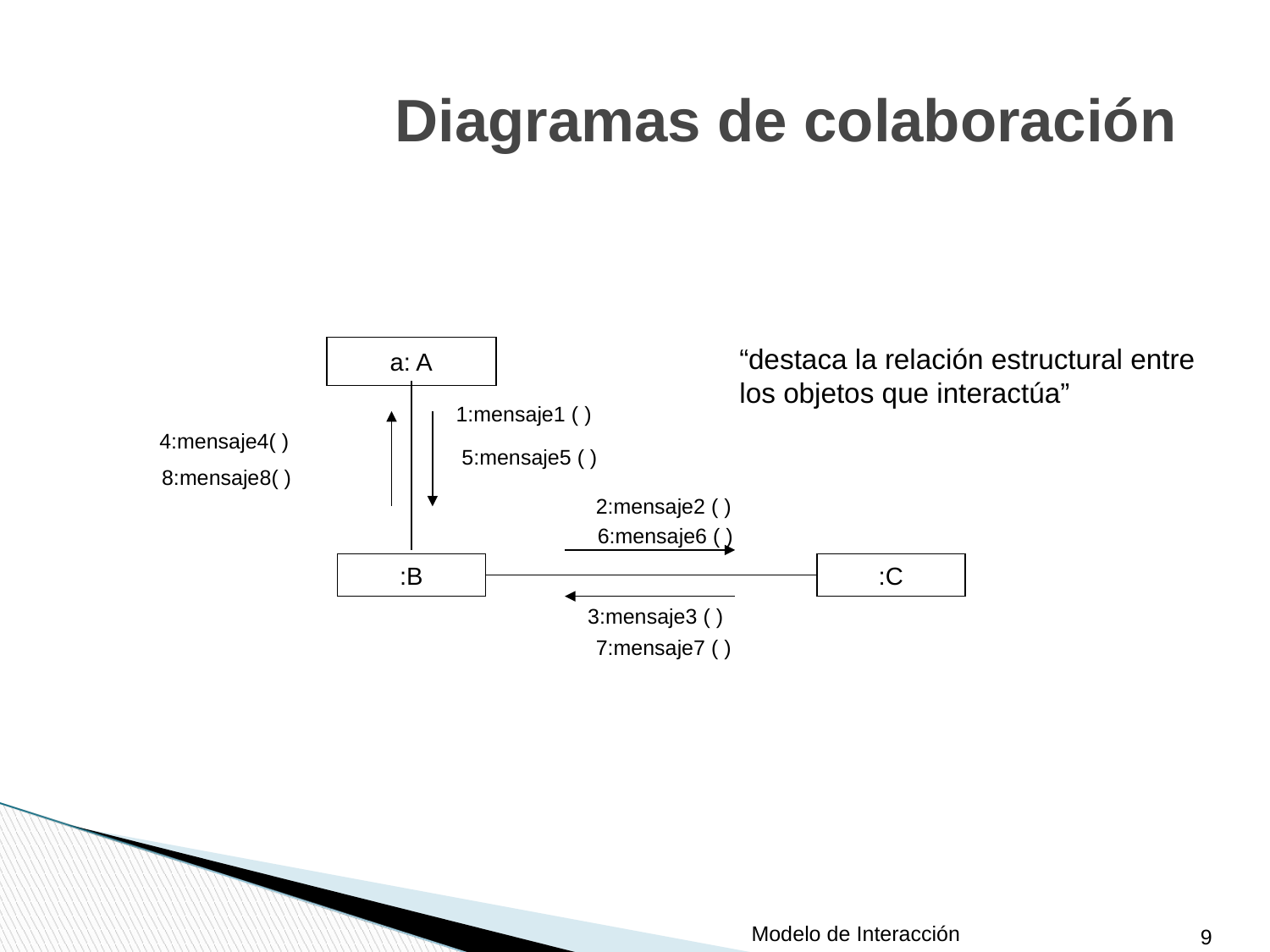

Diagramas de colaboración
“destaca la relación estructural entre los objetos que interactúa”
a: A
1:mensaje1 ( )
4:mensaje4( )
 5:mensaje5 ( )
8:mensaje8( )
2:mensaje2 ( )
6:mensaje6 ( )
:B
:C
3:mensaje3 ( )
7:mensaje7 ( )
9